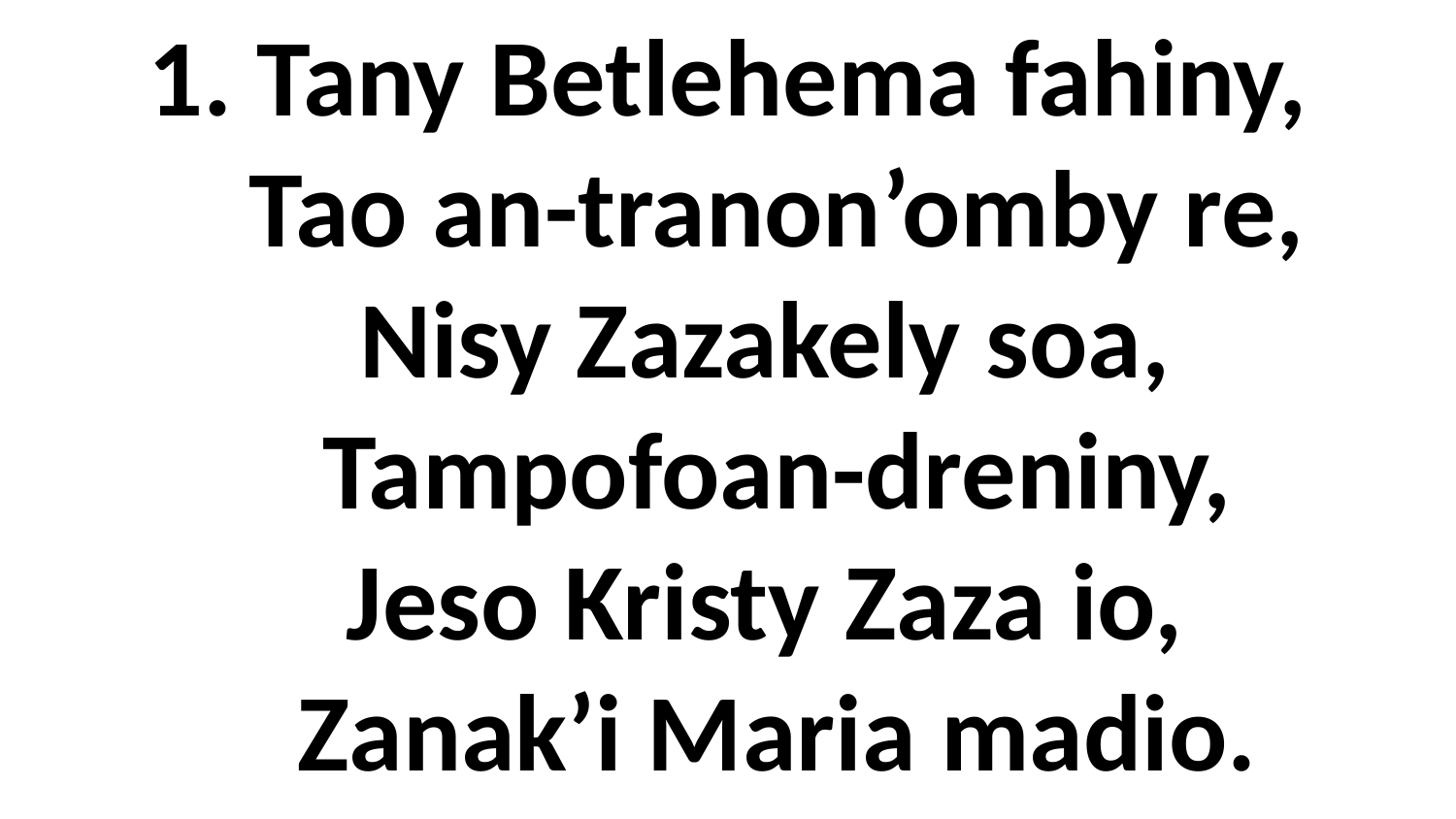

1. Tany Betlehema fahiny,
    Tao an-tranon’omby re,
   Nisy Zazakely soa,
    Tampofoan-dreniny,
   Jeso Kristy Zaza io,
    Zanak’i Maria madio.